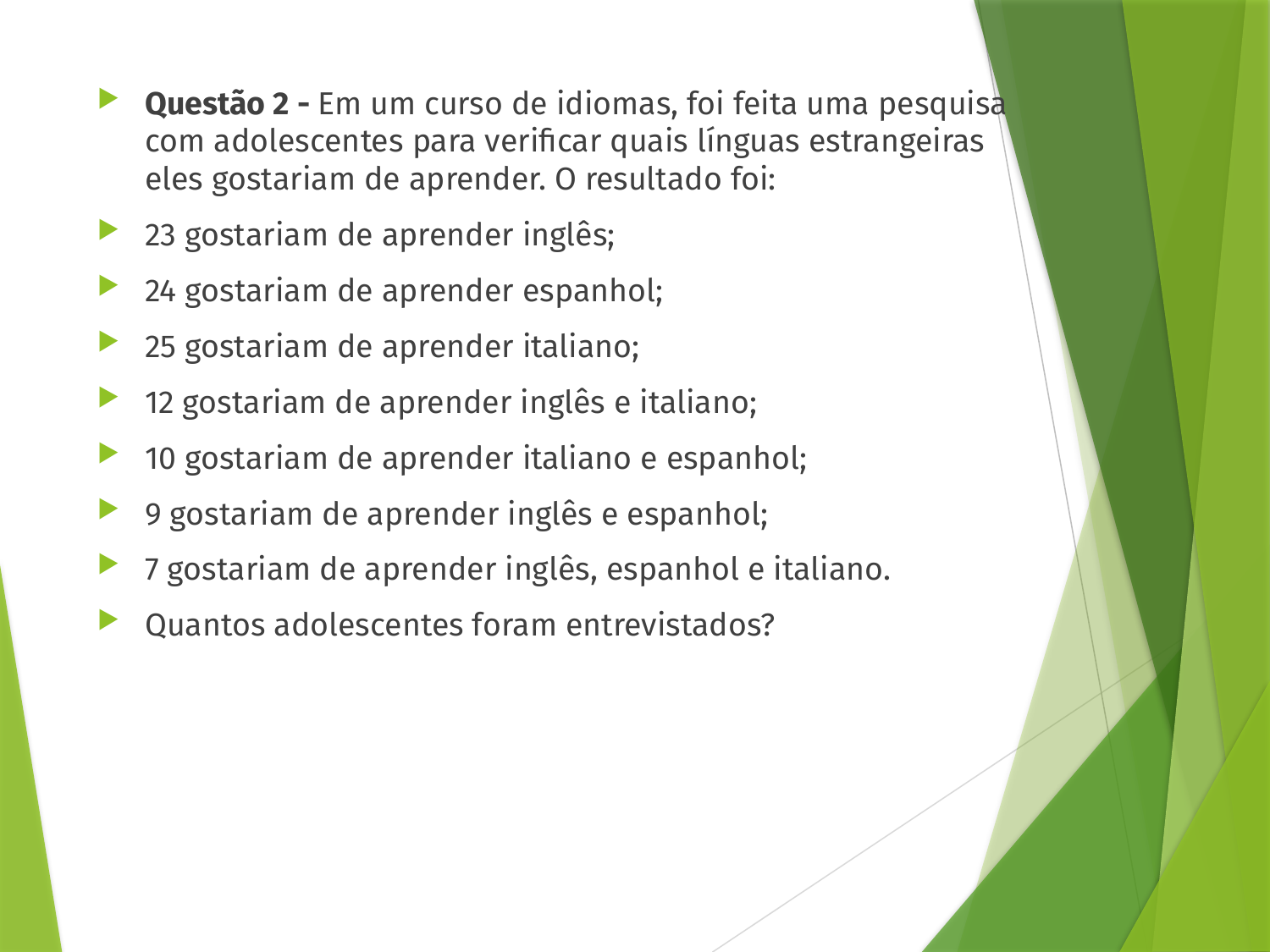

Questão 2 - Em um curso de idiomas, foi feita uma pesquisa com adolescentes para verificar quais línguas estrangeiras eles gostariam de aprender. O resultado foi:
23 gostariam de aprender inglês;
24 gostariam de aprender espanhol;
25 gostariam de aprender italiano;
12 gostariam de aprender inglês e italiano;
10 gostariam de aprender italiano e espanhol;
9 gostariam de aprender inglês e espanhol;
7 gostariam de aprender inglês, espanhol e italiano.
Quantos adolescentes foram entrevistados?